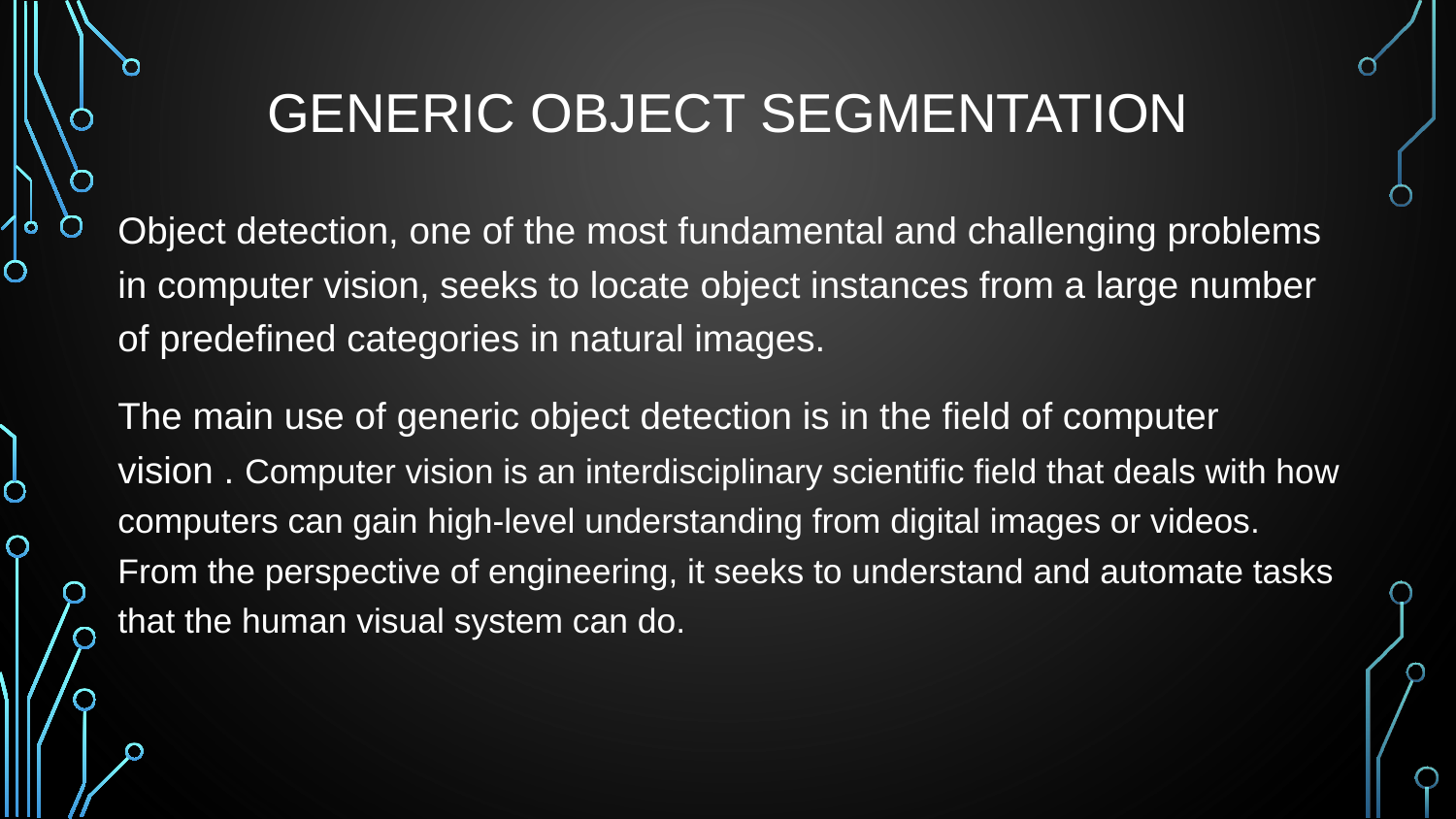

# Generic Object Segmentation
Object detection, one of the most fundamental and challenging problems in computer vision, seeks to locate object instances from a large number of predefined categories in natural images.
The main use of generic object detection is in the field of computer vision . Computer vision is an interdisciplinary scientific field that deals with how computers can gain high-level understanding from digital images or videos. From the perspective of engineering, it seeks to understand and automate tasks that the human visual system can do.